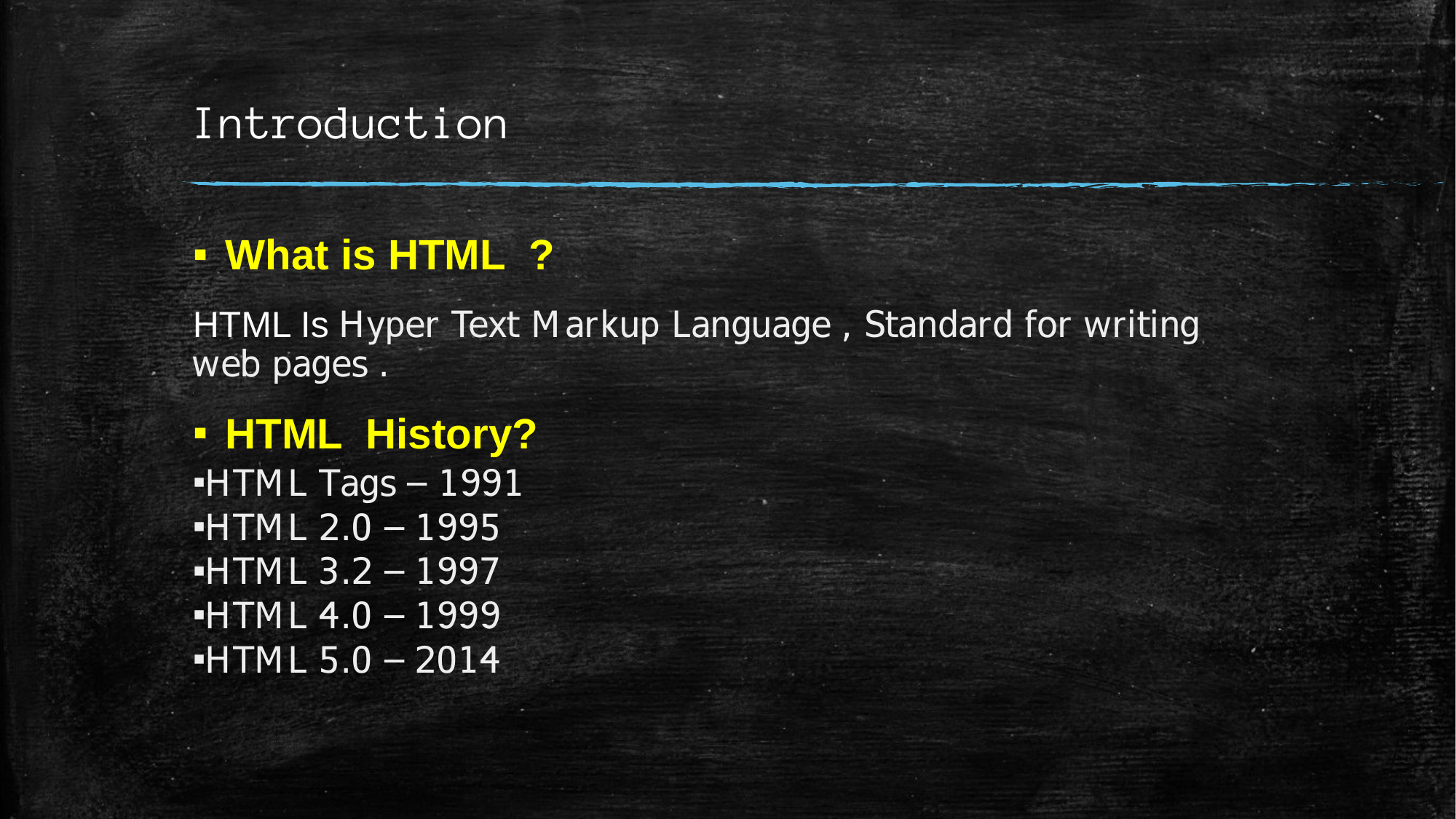

# Introduction
What is HTML  ?
HTML Is Hyper Text Markup Language , Standard for writing web pages .
HTML  History?
HTML Tags – 1991
HTML 2.0 – 1995
HTML 3.2 – 1997
HTML 4.0 – 1999
HTML 5.0 – 2014